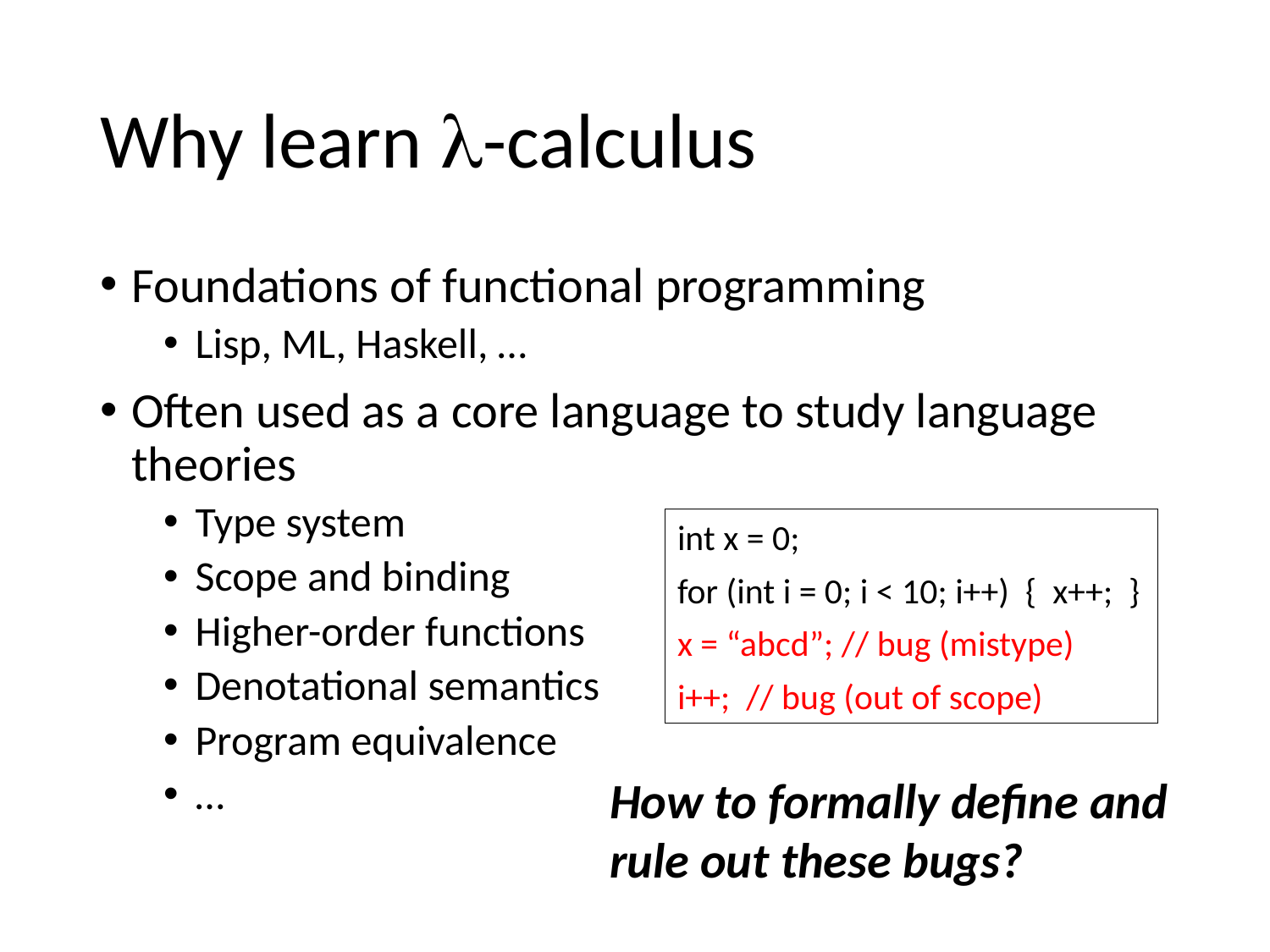

# Why learn λ-calculus
Foundations of functional programming
Lisp, ML, Haskell, …
Often used as a core language to study language theories
Type system
Scope and binding
Higher-order functions
Denotational semantics
Program equivalence
…

int x = 0;
for (int i = 0; i < 10; i++)  {  x++;  }
x = “abcd”; // bug (mistype)
i++;  // bug (out of scope)
How to formally define and rule out these bugs?